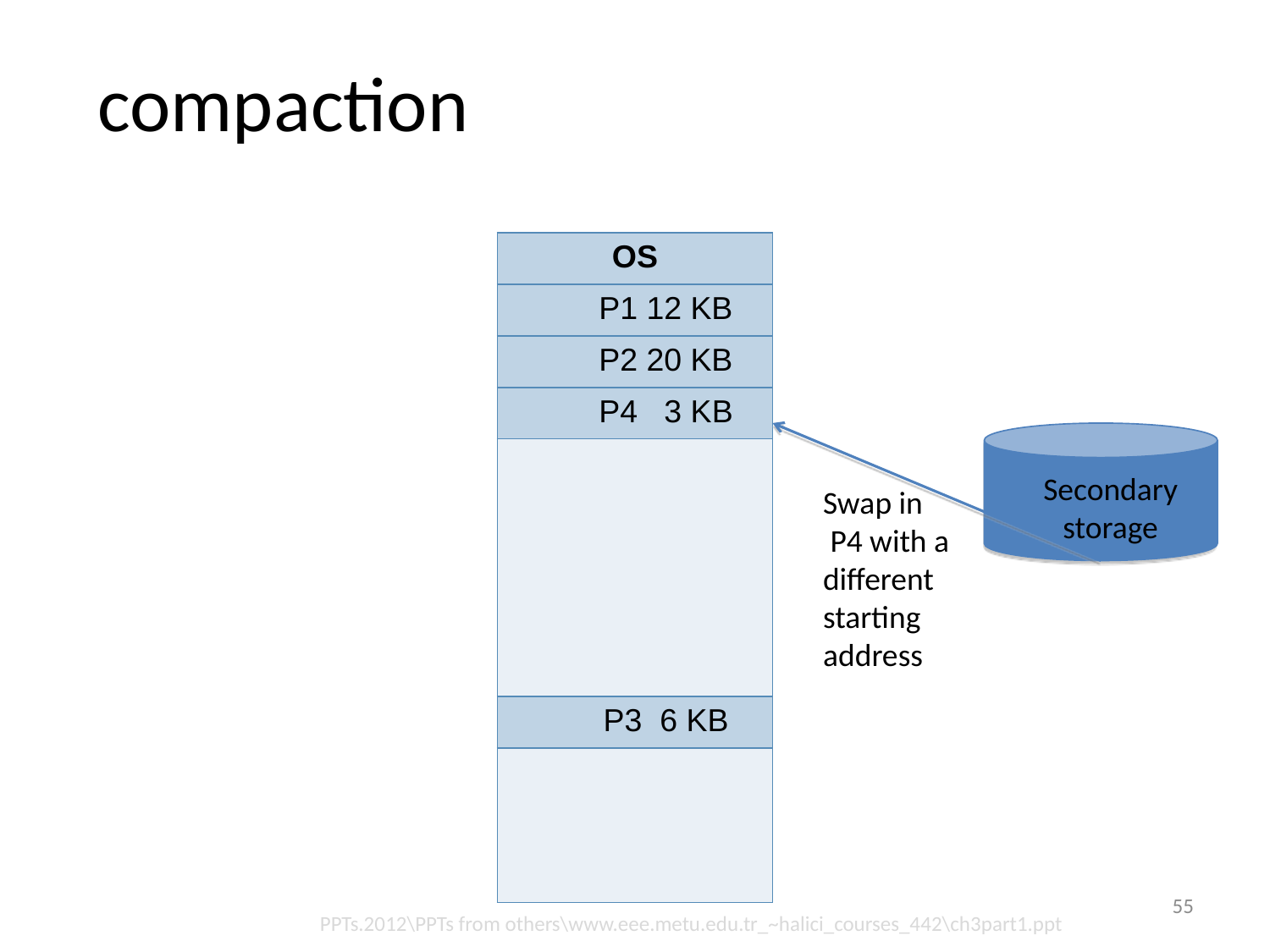

# compaction
| OS |
| --- |
| P1 12 KB |
| P2 20 KB |
| P4 3 KB |
|  |
|  |
|  |
|  |
|  |
| P3 6 KB |
|  |
|  |
|  |

Secondary
storage
Swap in
 P4 with a different starting address
55
PPTs.2012\PPTs from others\www.eee.metu.edu.tr_~halici_courses_442\ch3part1.ppt